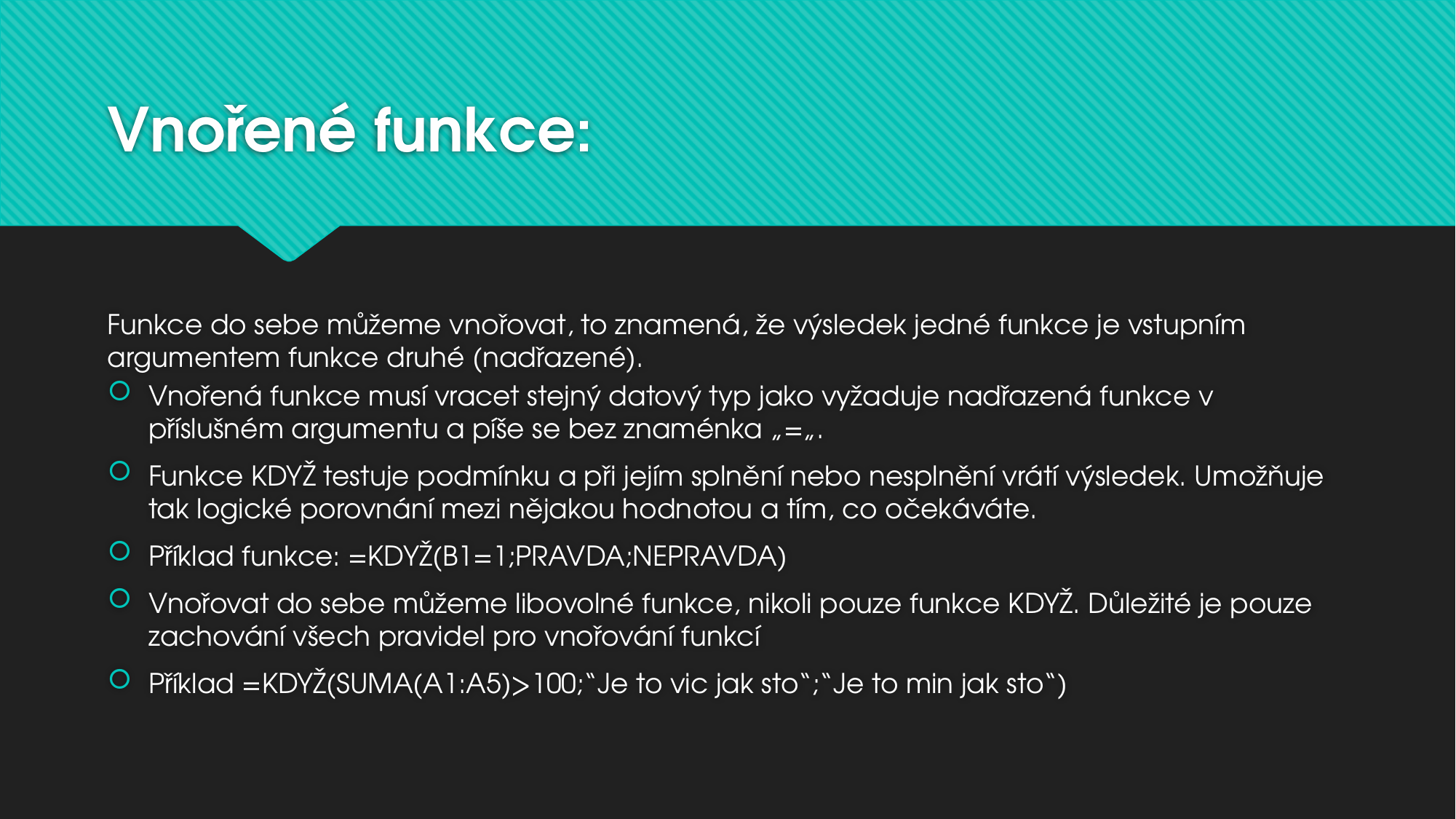

# Vnořené funkce:
Funkce do sebe můžeme vnořovat, to znamená, že výsledek jedné funkce je vstupním argumentem funkce druhé (nadřazené).
Vnořená funkce musí vracet stejný datový typ jako vyžaduje nadřazená funkce v příslušném argumentu a píše se bez znaménka „=„.
Funkce KDYŽ testuje podmínku a při jejím splnění nebo nesplnění vrátí výsledek. Umožňuje tak logické porovnání mezi nějakou hodnotou a tím, co očekáváte.
Příklad funkce: =KDYŽ(B1=1;PRAVDA;NEPRAVDA)
Vnořovat do sebe můžeme libovolné funkce, nikoli pouze funkce KDYŽ. Důležité je pouze zachování všech pravidel pro vnořování funkcí
Příklad =KDYŽ(SUMA(A1:A5)>100;“Je to vic jak sto“;“Je to min jak sto“)